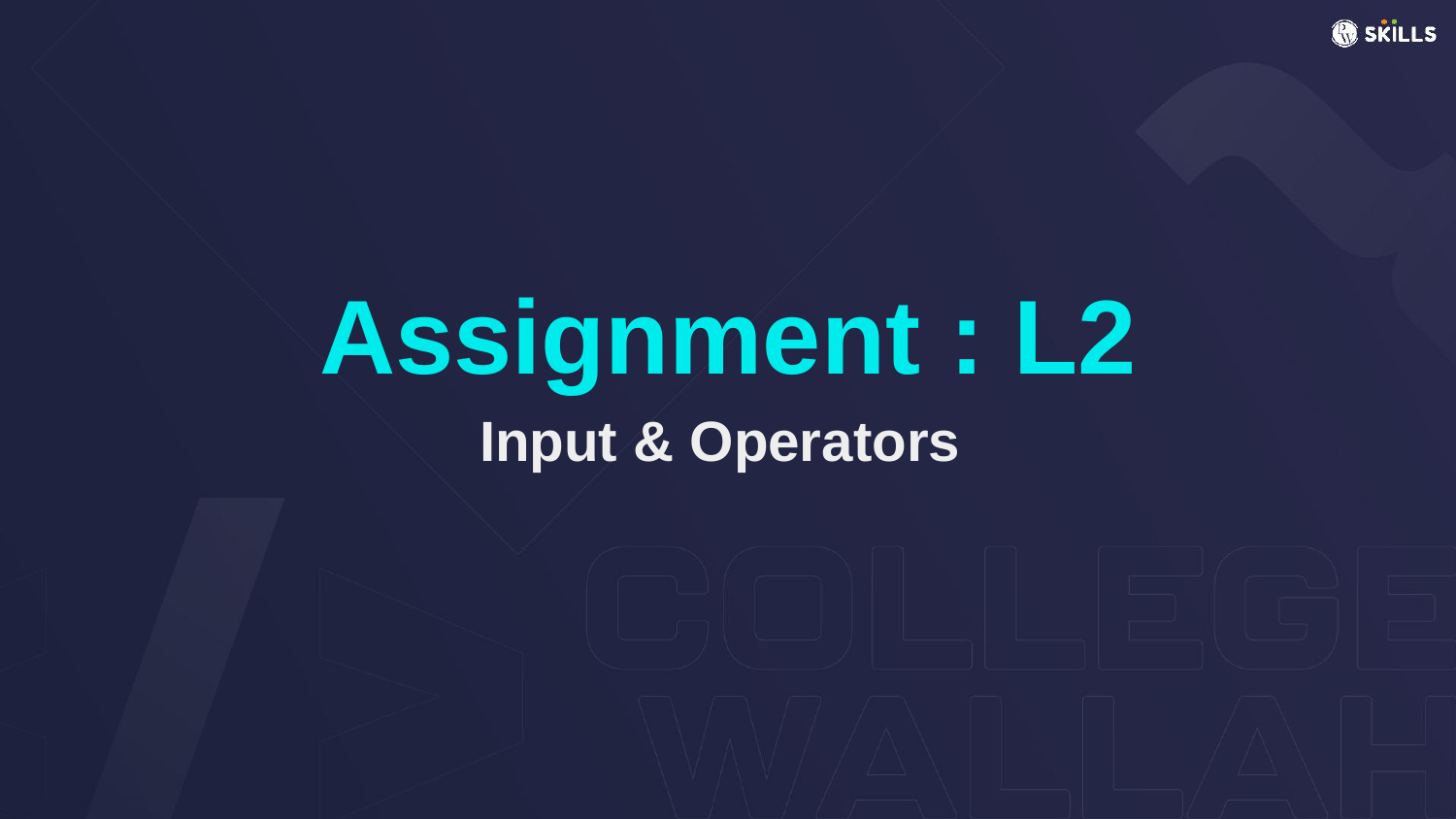

# Assignment : L2
Input & Operators